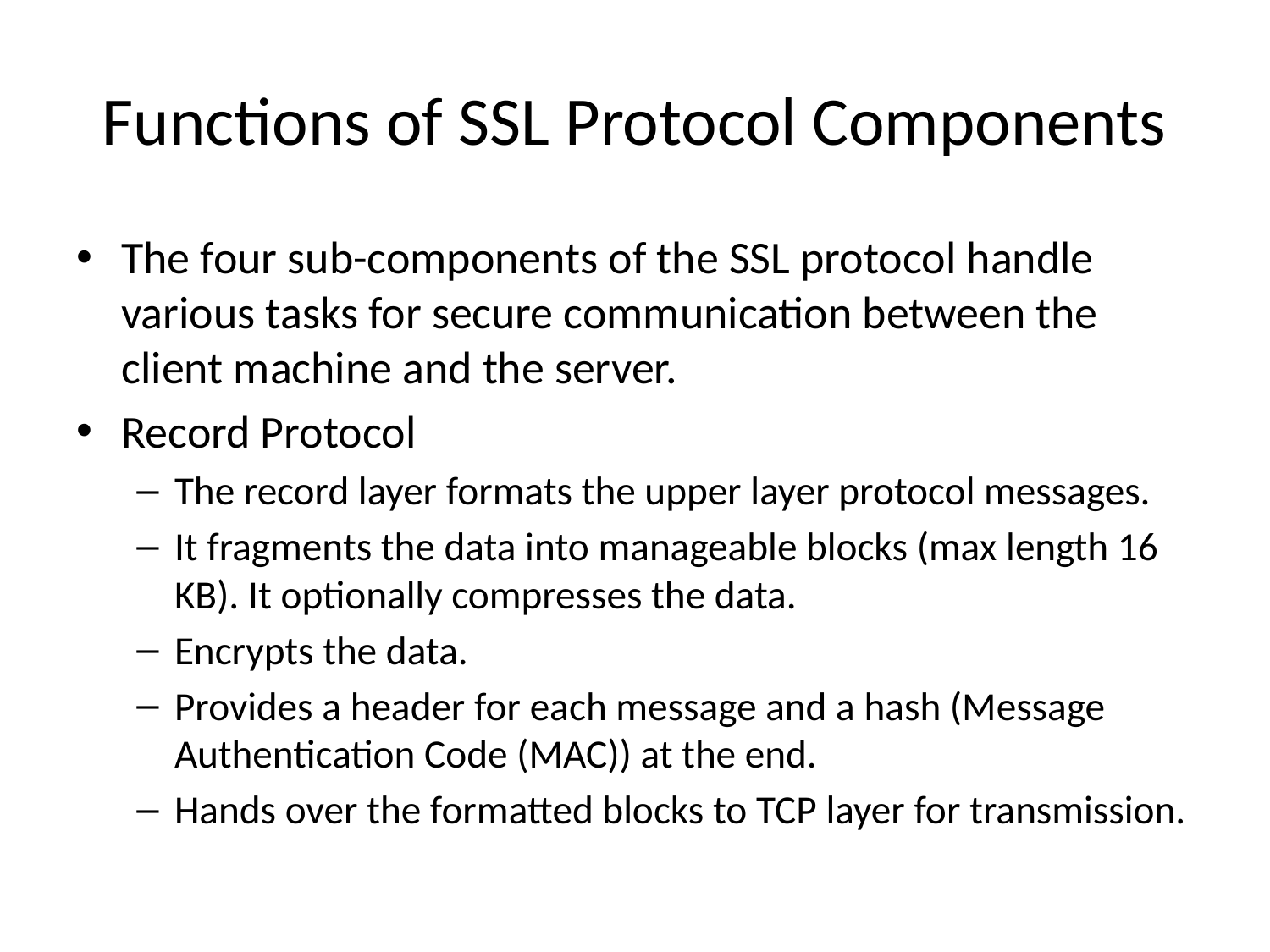

# Functions of SSL Protocol Components
The four sub-components of the SSL protocol handle various tasks for secure communication between the client machine and the server.
Record Protocol
The record layer formats the upper layer protocol messages.
It fragments the data into manageable blocks (max length 16 KB). It optionally compresses the data.
Encrypts the data.
Provides a header for each message and a hash (Message Authentication Code (MAC)) at the end.
Hands over the formatted blocks to TCP layer for transmission.